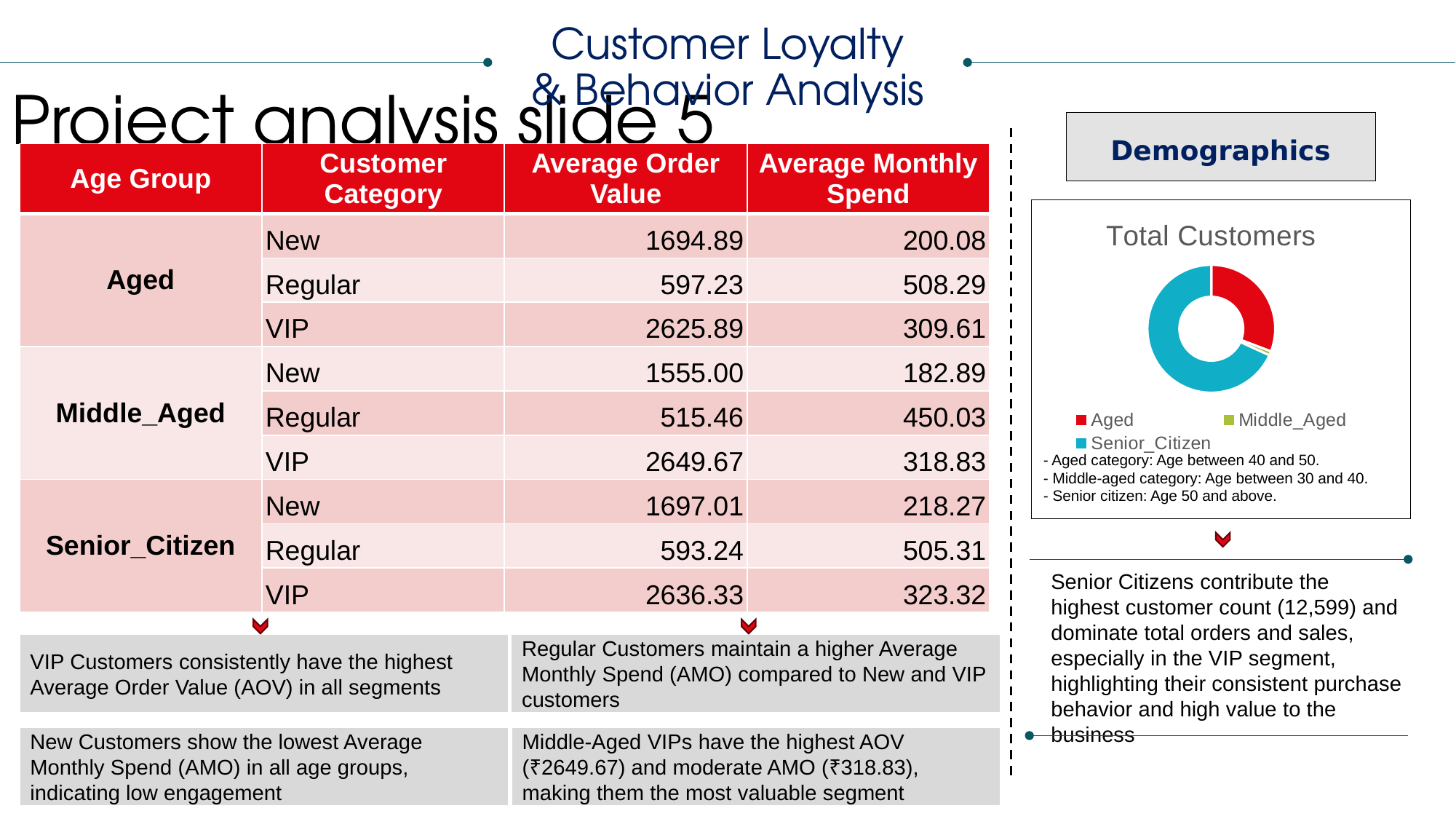

Customer Loyalty
& Behavior Analysis

Project analysis slide 5
Demographics
| Age Group | Customer Category | Average Order Value | Average Monthly Spend |
| --- | --- | --- | --- |
| Aged | New | 1694.89 | 200.08 |
|  | Regular | 597.23 | 508.29 |
|  | VIP | 2625.89 | 309.61 |
| Middle\_Aged | New | 1555.00 | 182.89 |
|  | Regular | 515.46 | 450.03 |
|  | VIP | 2649.67 | 318.83 |
| Senior\_Citizen | New | 1697.01 | 218.27 |
|  | Regular | 593.24 | 505.31 |
|  | VIP | 2636.33 | 323.32 |

### Chart:

| Category | Total Customers |
|---|---|
| Aged | 5687.0 |
| Middle_Aged | 196.0 |
| Senior_Citizen | 12599.0 |
- Aged category: Age between 40 and 50.
- Middle-aged category: Age between 30 and 40.
- Senior citizen: Age 50 and above.

Senior Citizens contribute the highest customer count (12,599) and dominate total orders and sales, especially in the VIP segment, highlighting their consistent purchase behavior and high value to the business

VIP Customers consistently have the highest Average Order Value (AOV) in all segments
Regular Customers maintain a higher Average Monthly Spend (AMO) compared to New and VIP customers
New Customers show the lowest Average Monthly Spend (AMO) in all age groups, indicating low engagement
Middle-Aged VIPs have the highest AOV (₹2649.67) and moderate AMO (₹318.83), making them the most valuable segment